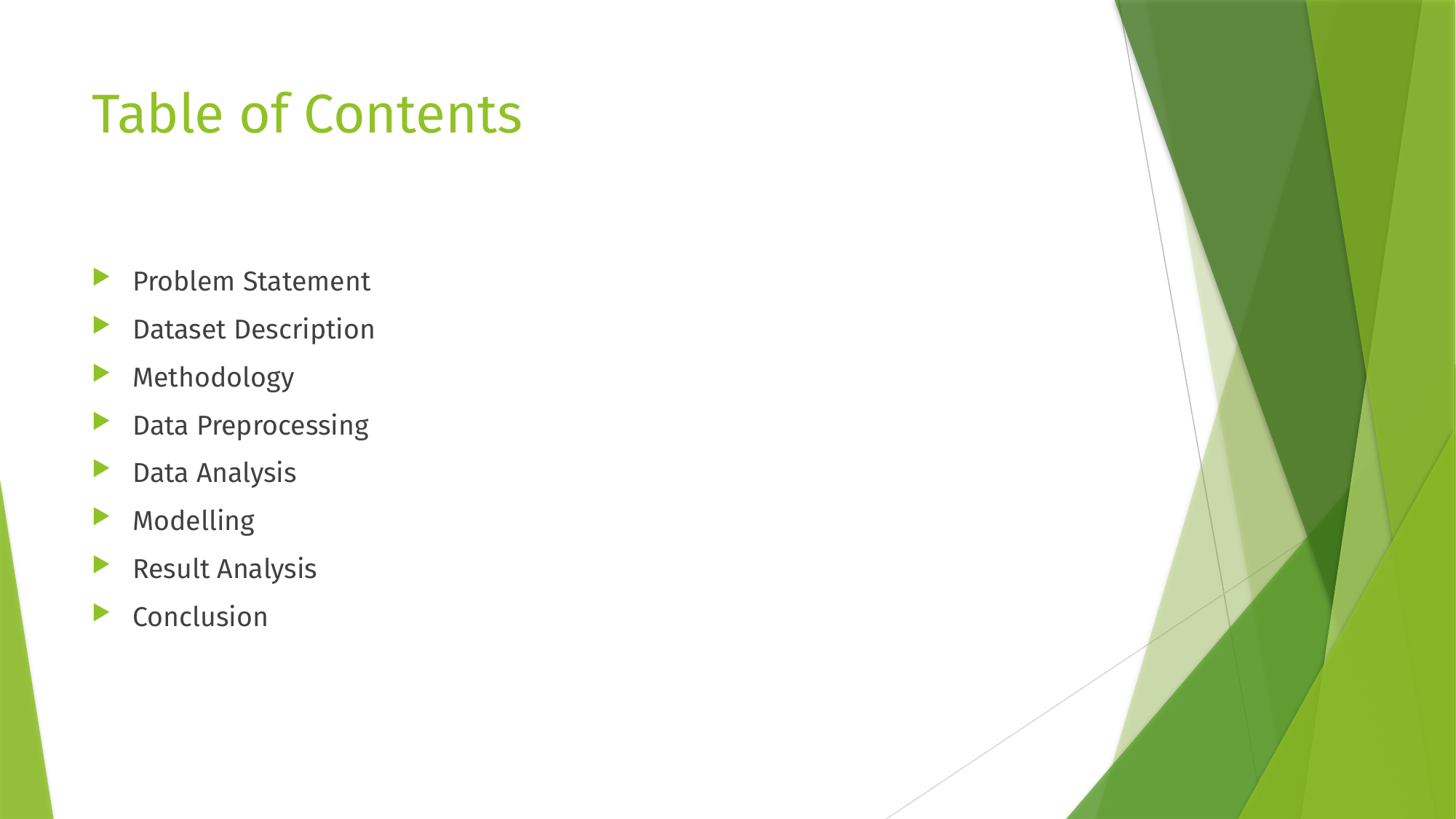

# Table of Contents
Problem Statement
Dataset Description
Methodology
Data Preprocessing
Data Analysis
Modelling
Result Analysis
Conclusion